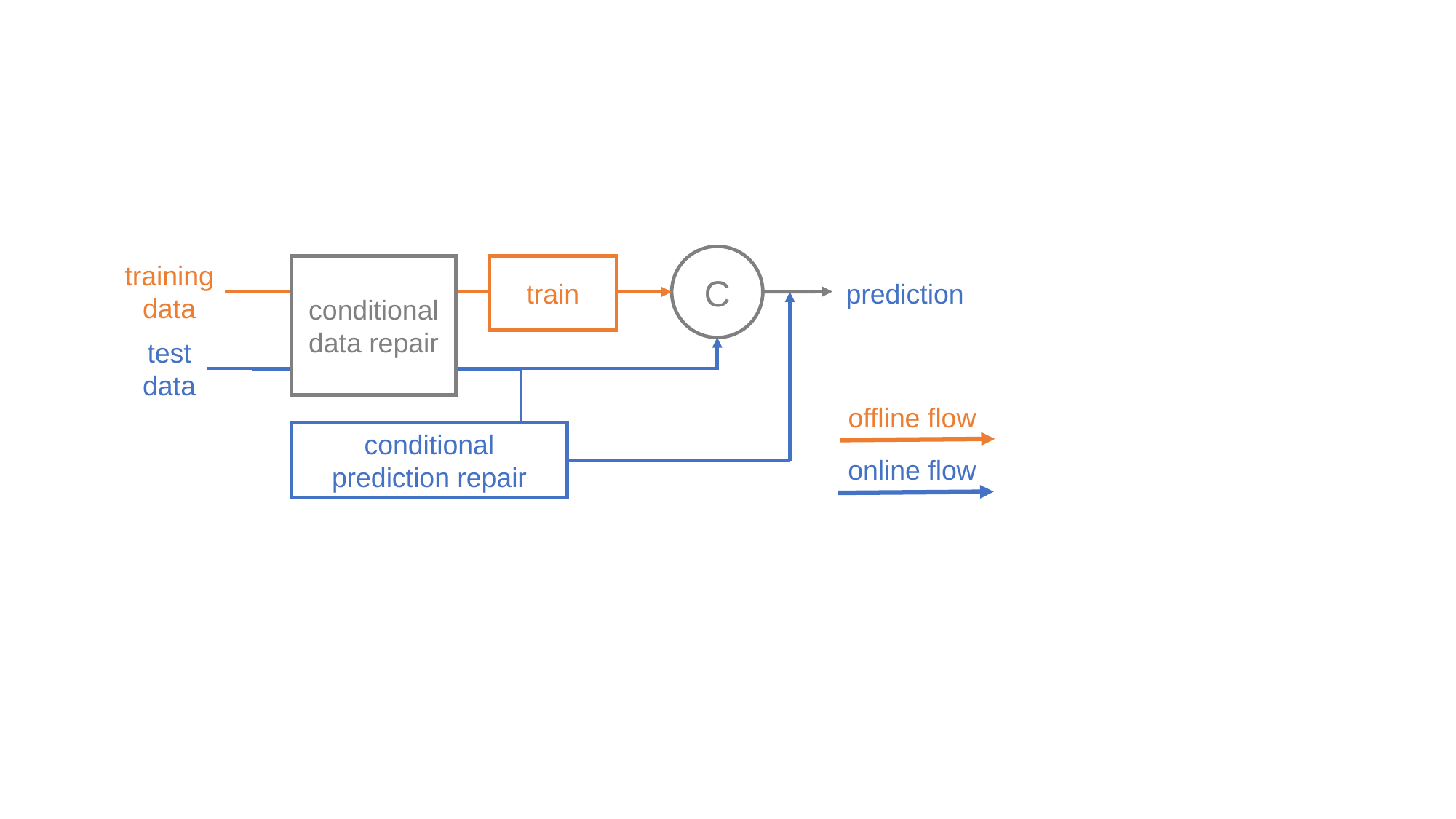

C
training
data
conditional data repair
train
prediction
test
data
offline flow
conditional prediction repair
online flow